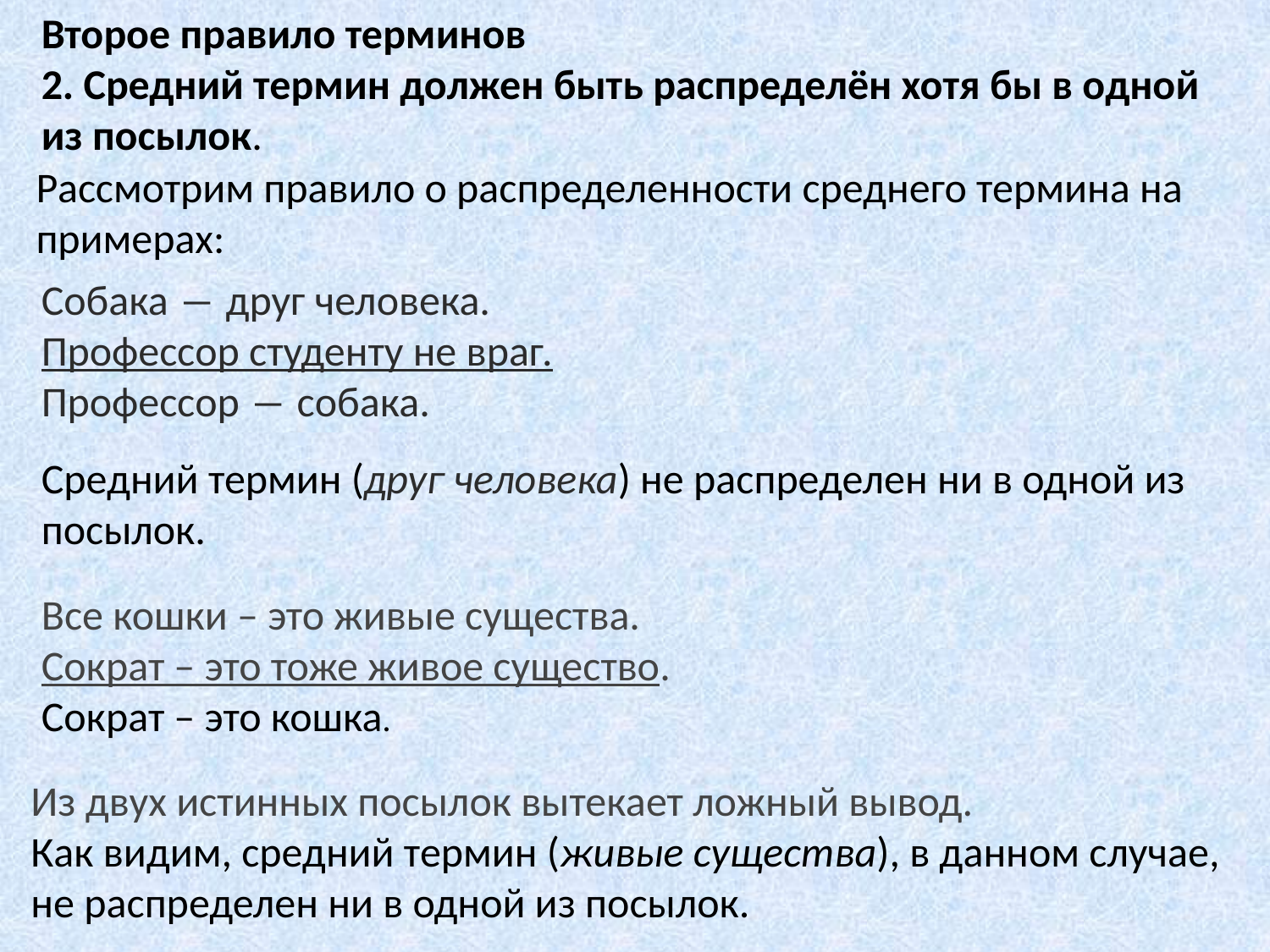

Второе правило терминов
2. Средний термин должен быть распределён хотя бы в одной из посылок.
Рассмотрим правило о распределенности среднего термина на примерах:
Собака ― друг человека.
Профессор студенту не враг.
Профессор ― собака.
Средний термин (друг человека) не распределен ни в одной из посылок.
Все кошки – это живые существа.
Сократ – это тоже живое существо.
Сократ – это кошка.
Из двух истинных посылок вытекает ложный вывод.
Как видим, средний термин (живые существа), в данном случае,  не распределен ни в одной из посылок.